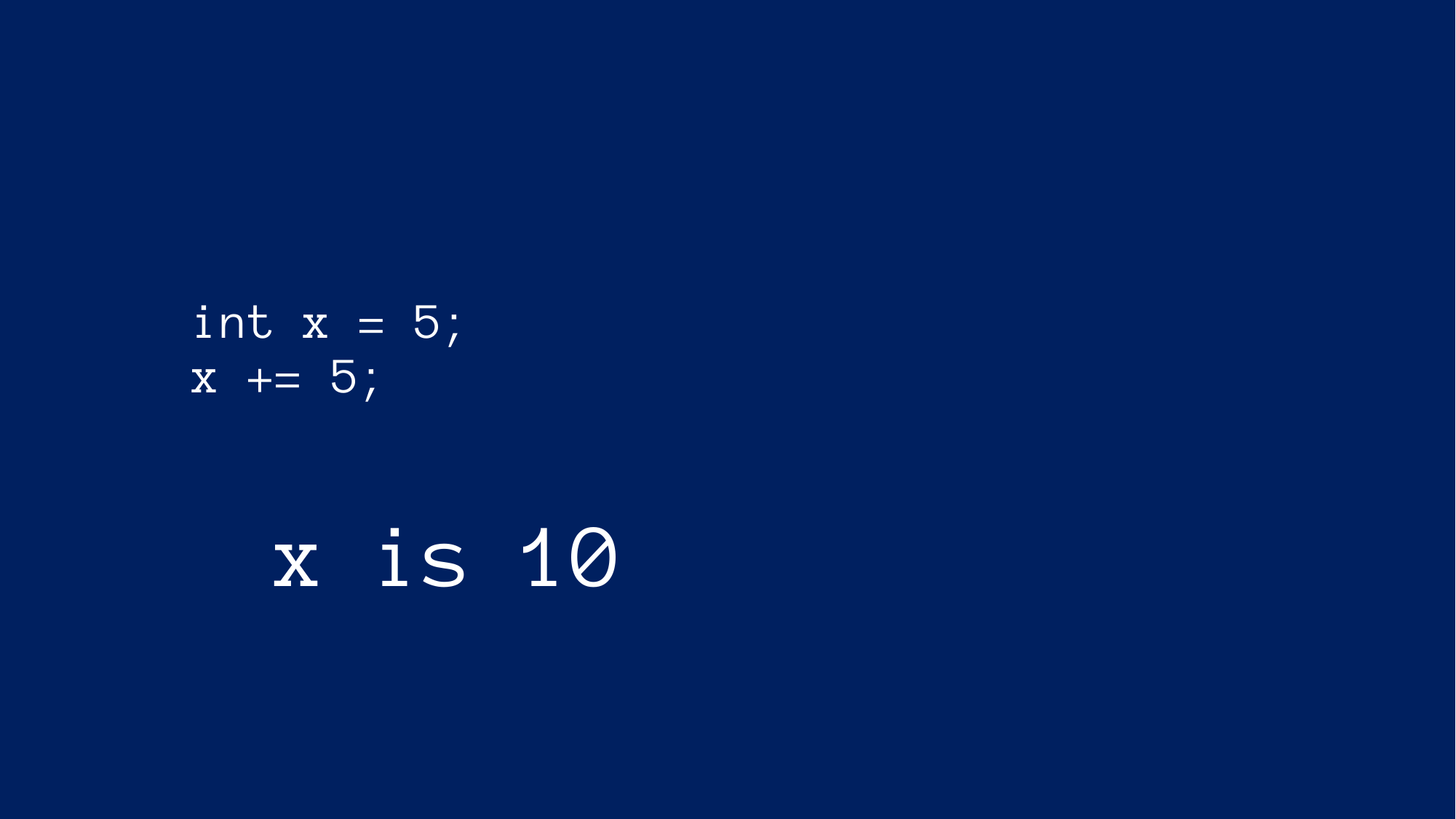

# int x = 5; x += 5;

x is 10